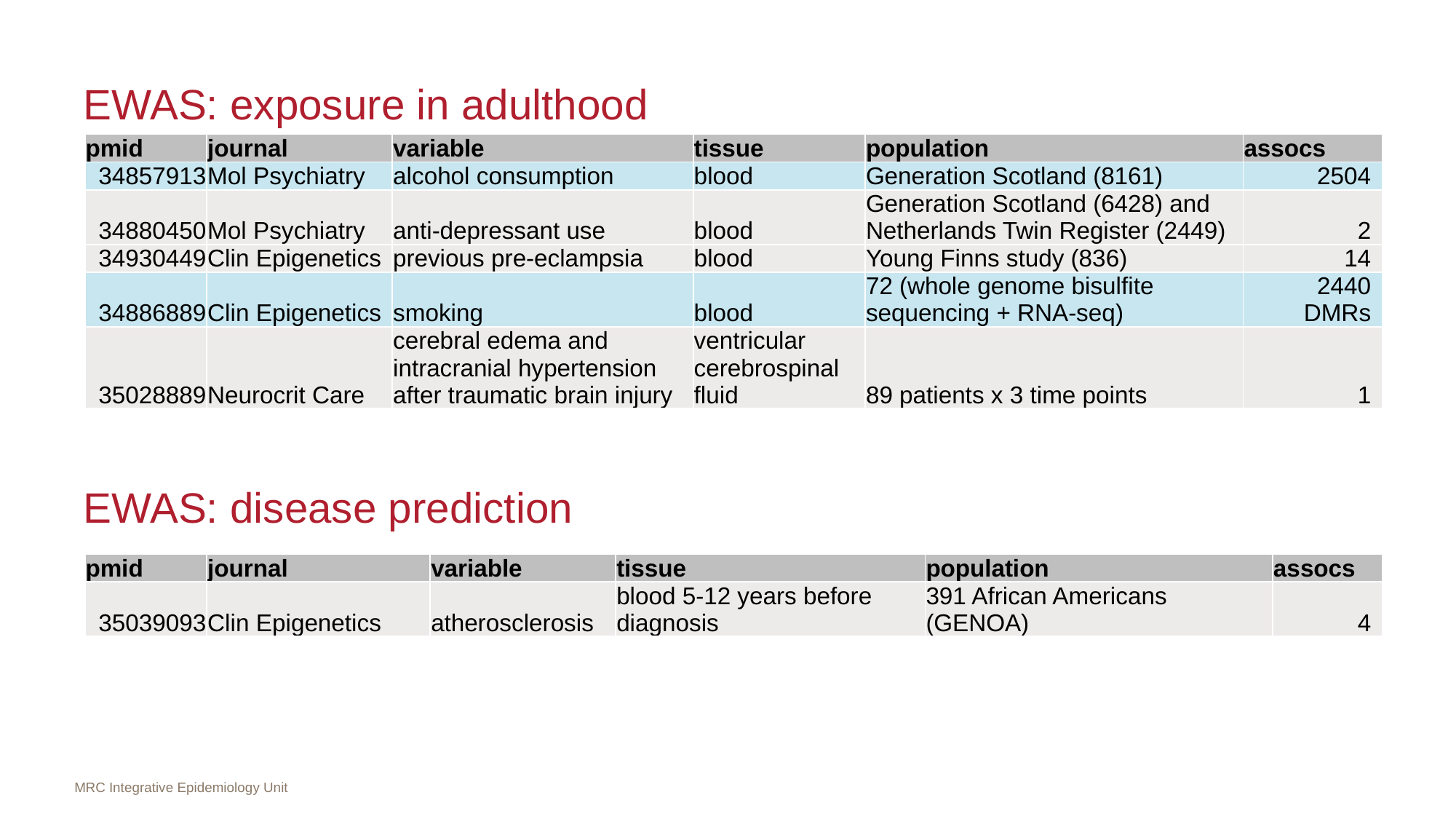

# EWAS: exposure in adulthood
| pmid | journal | variable | tissue | population | assocs |
| --- | --- | --- | --- | --- | --- |
| 34857913 | Mol Psychiatry | alcohol consumption | blood | Generation Scotland (8161) | 2504 |
| 34880450 | Mol Psychiatry | anti-depressant use | blood | Generation Scotland (6428) and Netherlands Twin Register (2449) | 2 |
| 34930449 | Clin Epigenetics | previous pre-eclampsia | blood | Young Finns study (836) | 14 |
| 34886889 | Clin Epigenetics | smoking | blood | 72 (whole genome bisulfite sequencing + RNA-seq) | 2440 DMRs |
| 35028889 | Neurocrit Care | cerebral edema and intracranial hypertension after traumatic brain injury | ventricular cerebrospinal fluid | 89 patients x 3 time points | 1 |
EWAS: disease prediction
| pmid | journal | variable | tissue | population | assocs |
| --- | --- | --- | --- | --- | --- |
| 35039093 | Clin Epigenetics | atherosclerosis | blood 5-12 years before diagnosis | 391 African Americans (GENOA) | 4 |